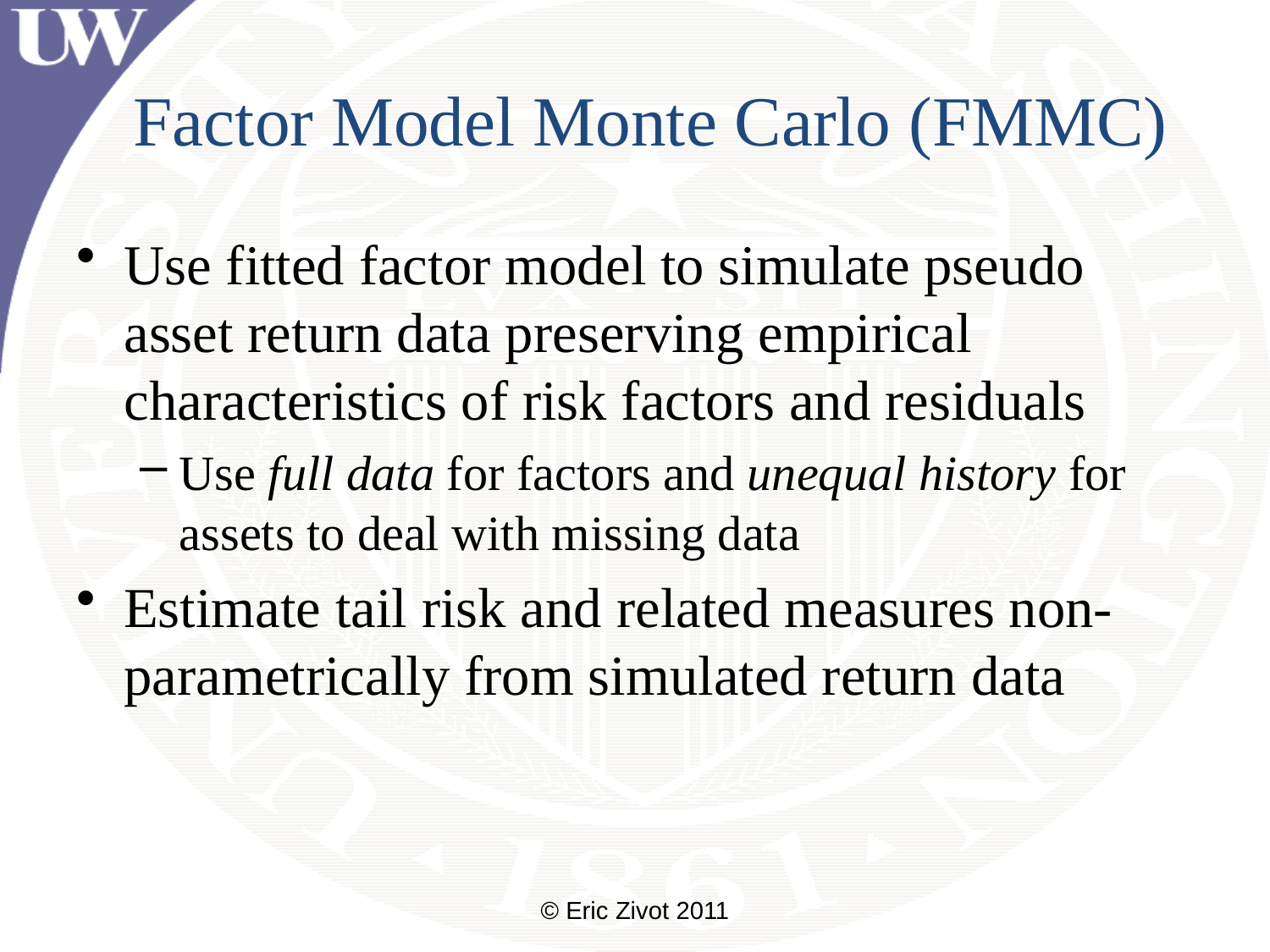

# Factor Model Monte Carlo (FMMC)
Use fitted factor model to simulate pseudo asset return data preserving empirical characteristics of risk factors and residuals
Use full data for factors and unequal history for assets to deal with missing data
Estimate tail risk and related measures non-parametrically from simulated return data

© Eric Zivot 2011